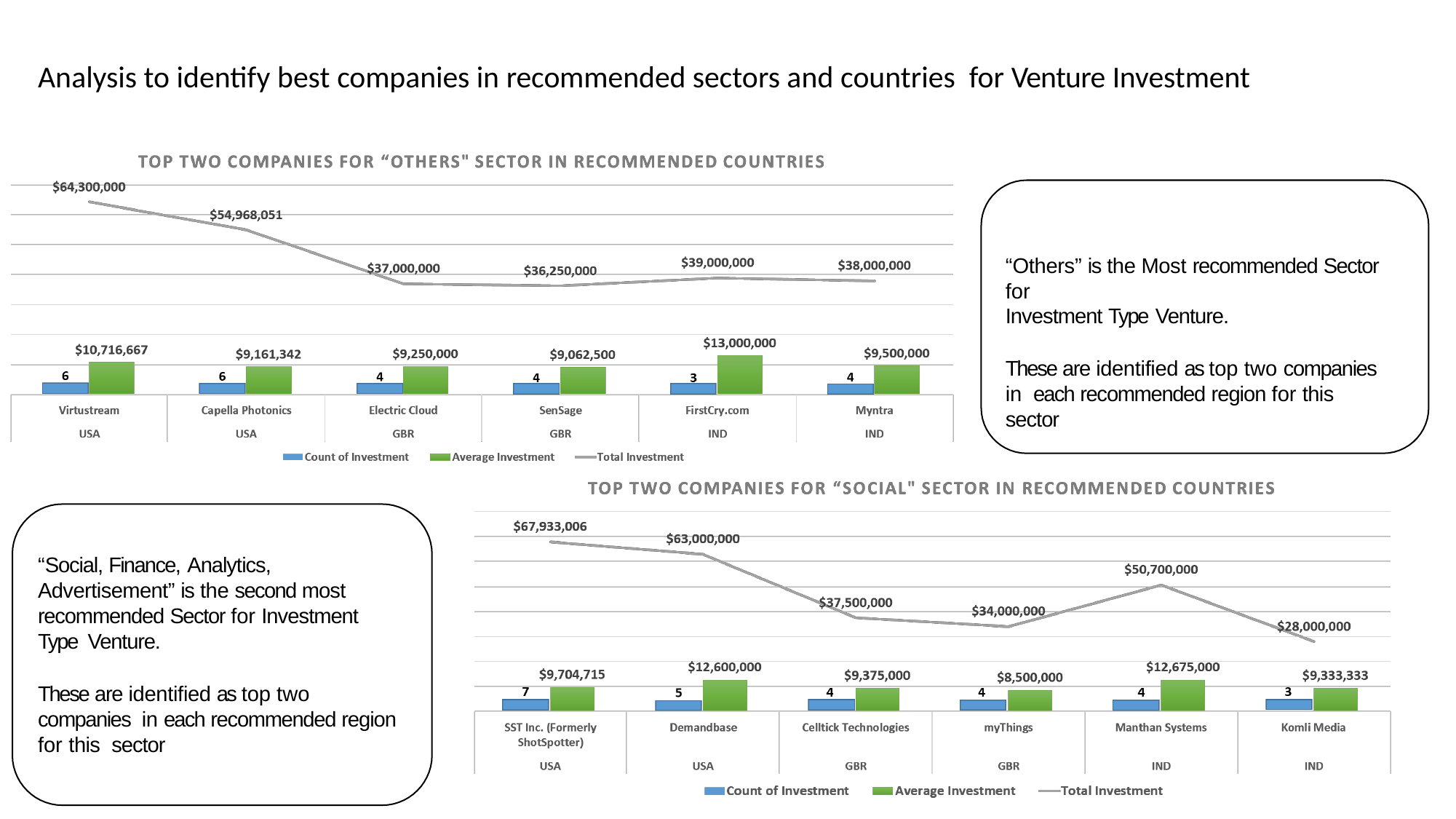

# Analysis to identify best companies in recommended sectors and countries  for Venture Investment

“Others” is the Most recommended Sector for
Investment Type Venture.

These are identified as top two companies in  each recommended region for this sector

“Social, Finance, Analytics,
Advertisement” is the second most  recommended Sector for Investment Type  Venture.

These are identified as top two companies  in each recommended region for this  sector